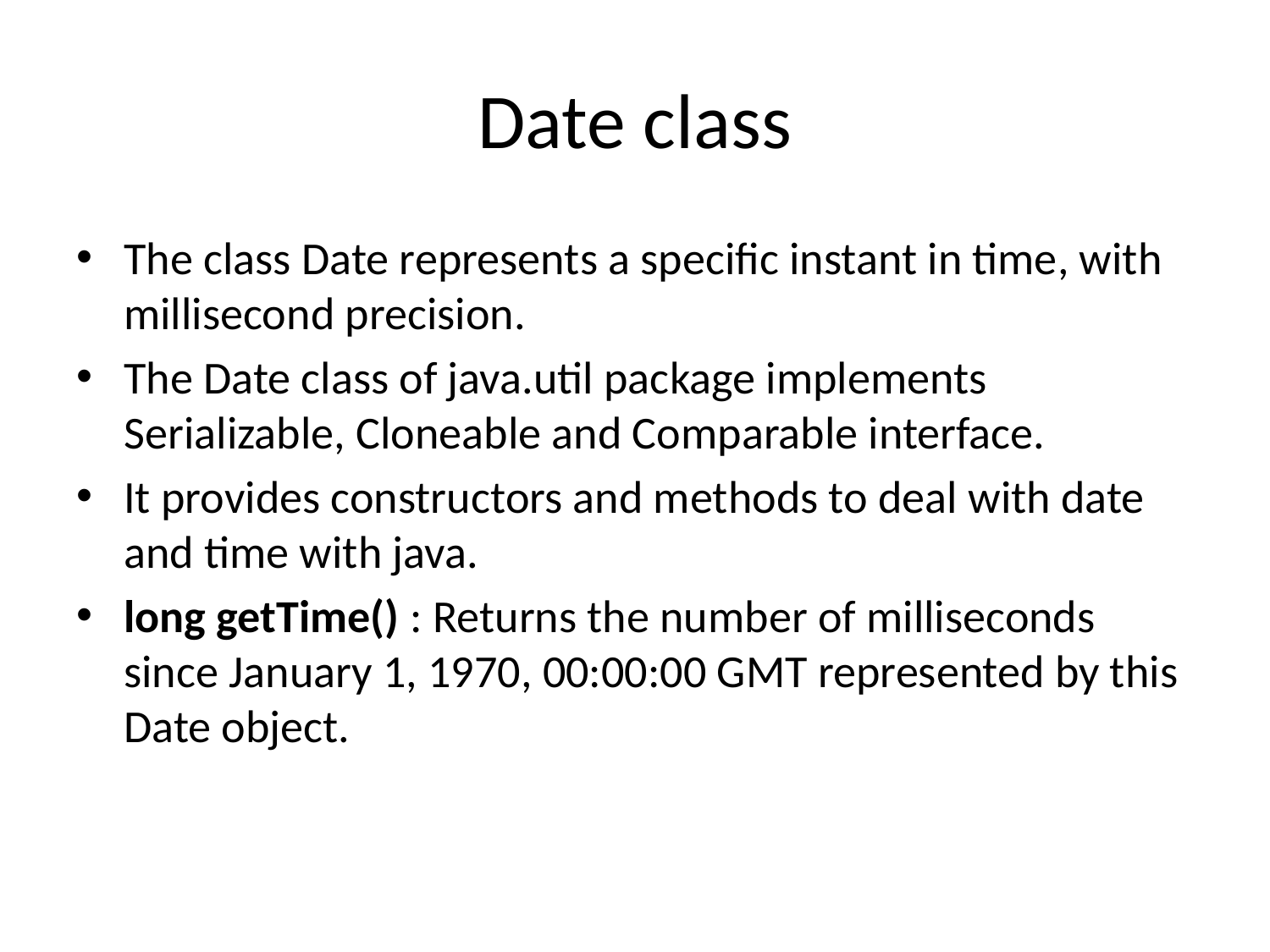

# Date class
The class Date represents a specific instant in time, with millisecond precision.
The Date class of java.util package implements Serializable, Cloneable and Comparable interface.
It provides constructors and methods to deal with date and time with java.
long getTime() : Returns the number of milliseconds since January 1, 1970, 00:00:00 GMT represented by this Date object.